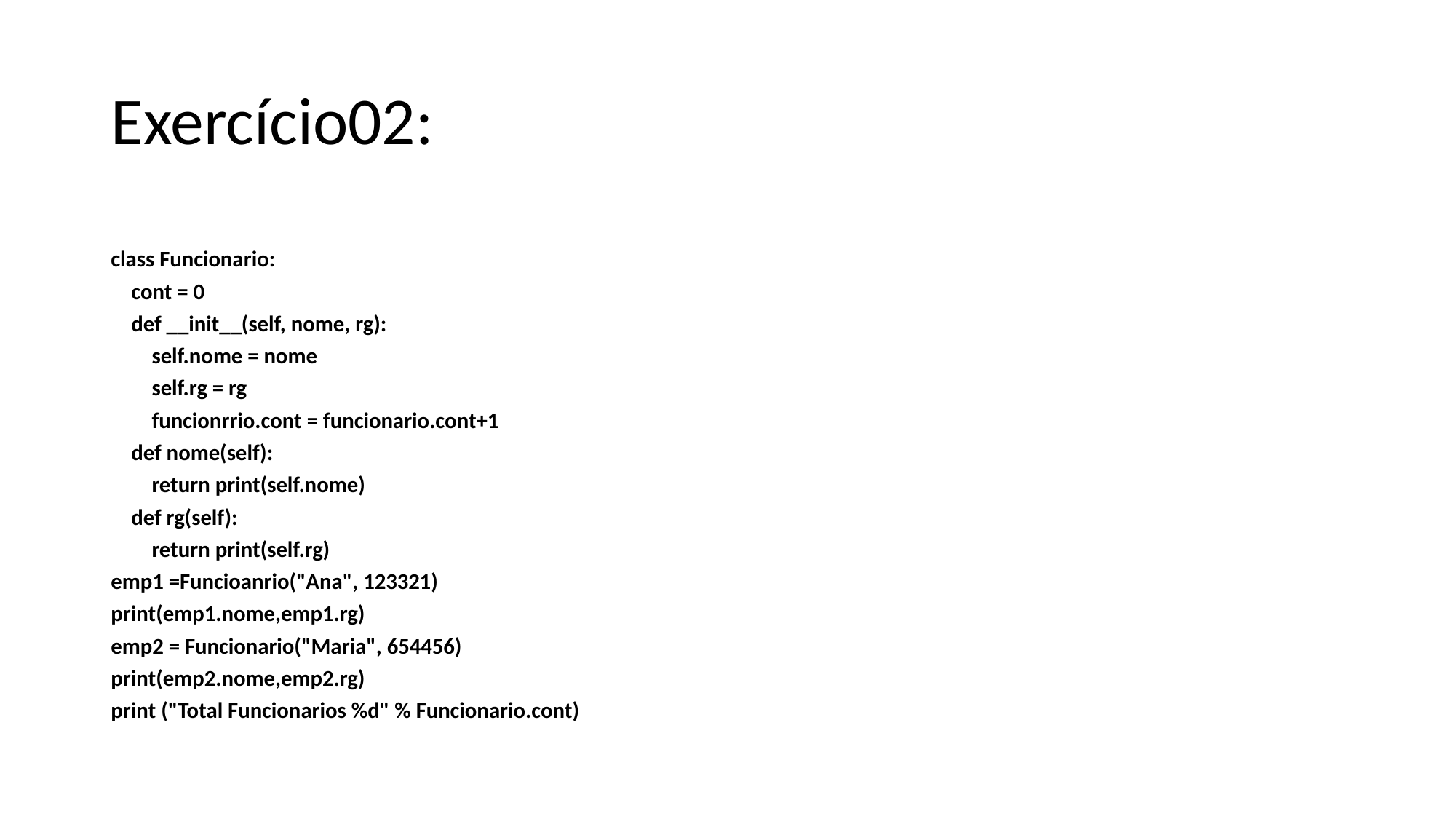

# Exercício02:
class Funcionario:
    cont = 0
    def __init__(self, nome, rg):
        self.nome = nome
        self.rg = rg
        funcionrrio.cont = funcionario.cont+1
    def nome(self):
        return print(self.nome)
    def rg(self):
        return print(self.rg)
emp1 =Funcioanrio("Ana", 123321)
print(emp1.nome,emp1.rg)
emp2 = Funcionario("Maria", 654456)
print(emp2.nome,emp2.rg)
print ("Total Funcionarios %d" % Funcionario.cont)